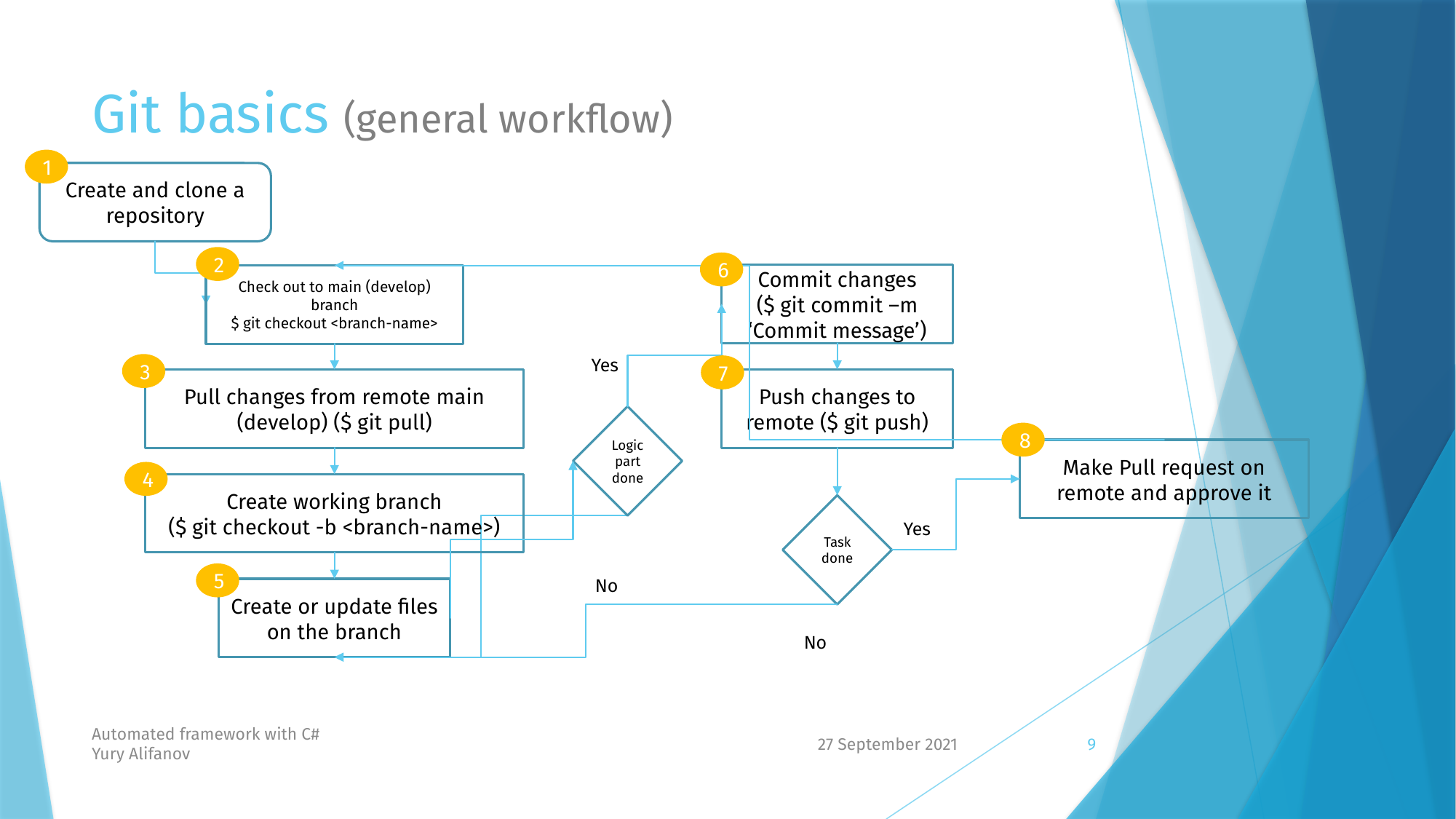

# Git basics (general workflow)
1
Commit changes
($ git commit –m ‘Commit message’)
Check out to main (develop) branch
$ git checkout <branch-name>
Pull changes from remote main (develop) ($ git pull)
Push changes to remote ($ git push)
Logic part done
Make Pull request on remote and approve it
Create working branch
($ git checkout -b <branch-name>)
Task done
Create or update files on the branch
Yes
No
Yes
No
2
6
3
7
8
4
5
Create and clone a repository
Automated framework with C#
Yury Alifanov
27 September 2021
9